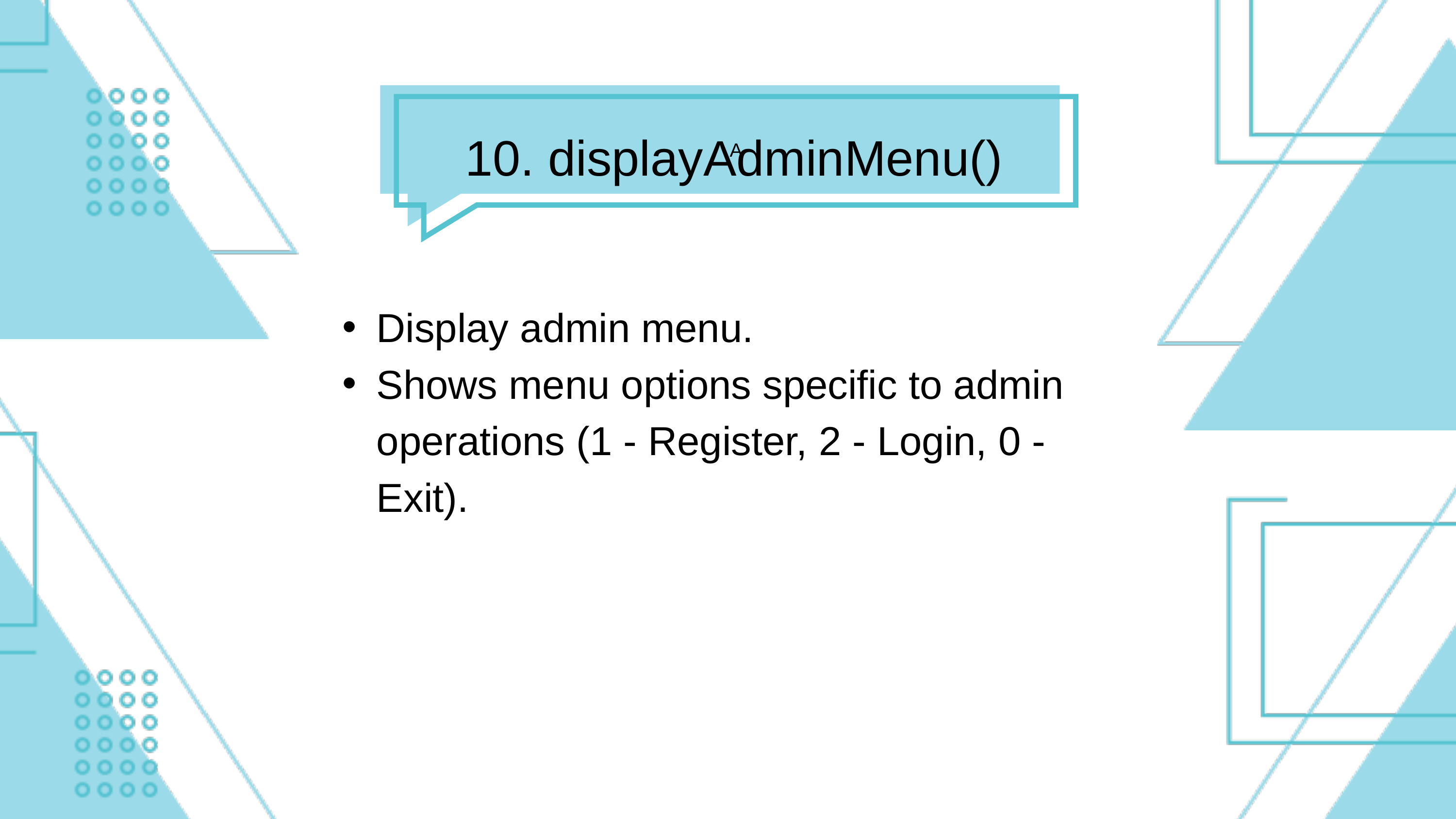

A
10. displayAdminMenu()

Display admin menu.
Shows menu options specific to admin operations (1 - Register, 2 - Login, 0 - Exit).